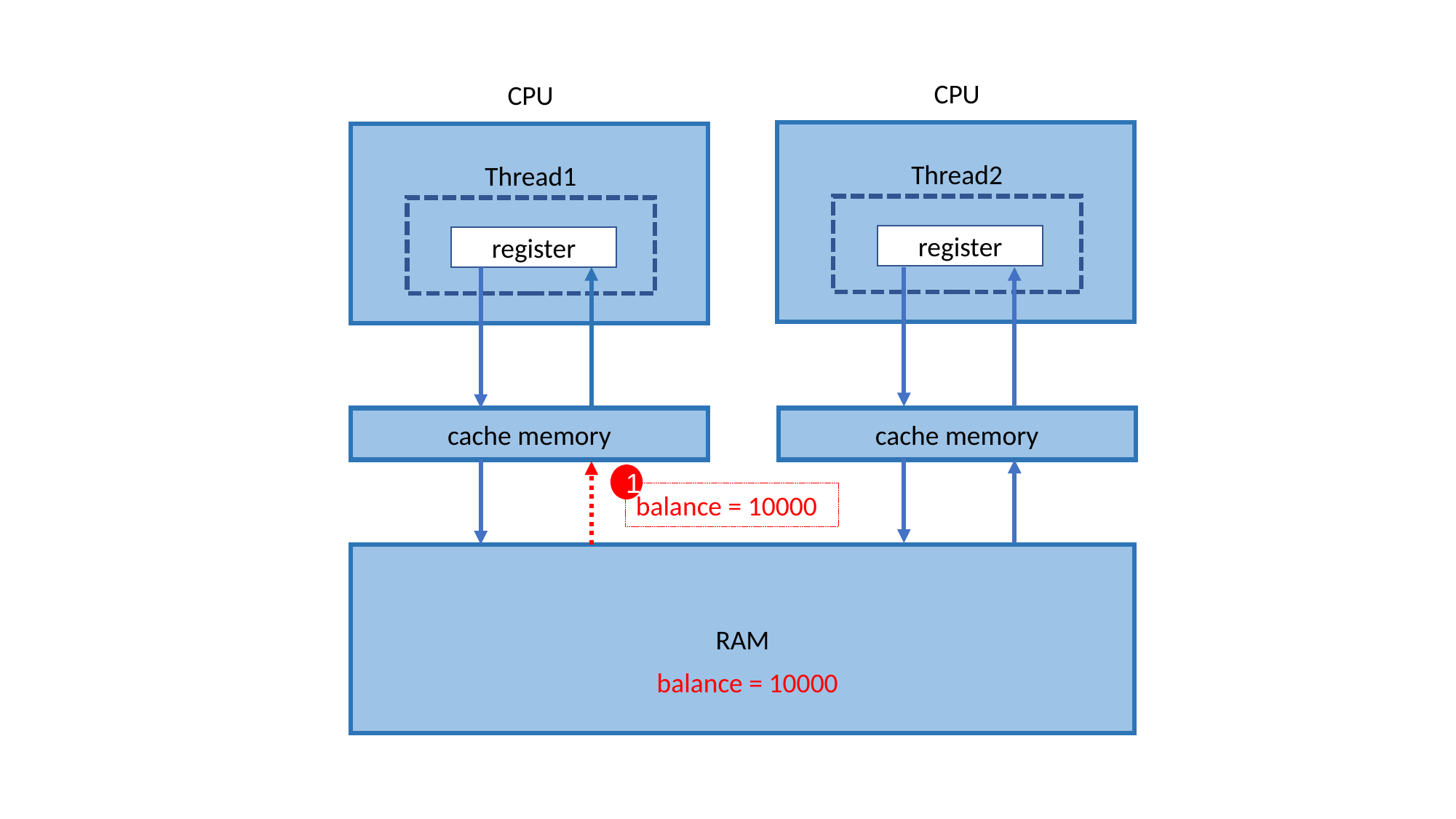

CPU

Thread2

register
CPU

Thread1

register
cache memory
cache memory
1
balance = 10000
RAM
balance = 10000